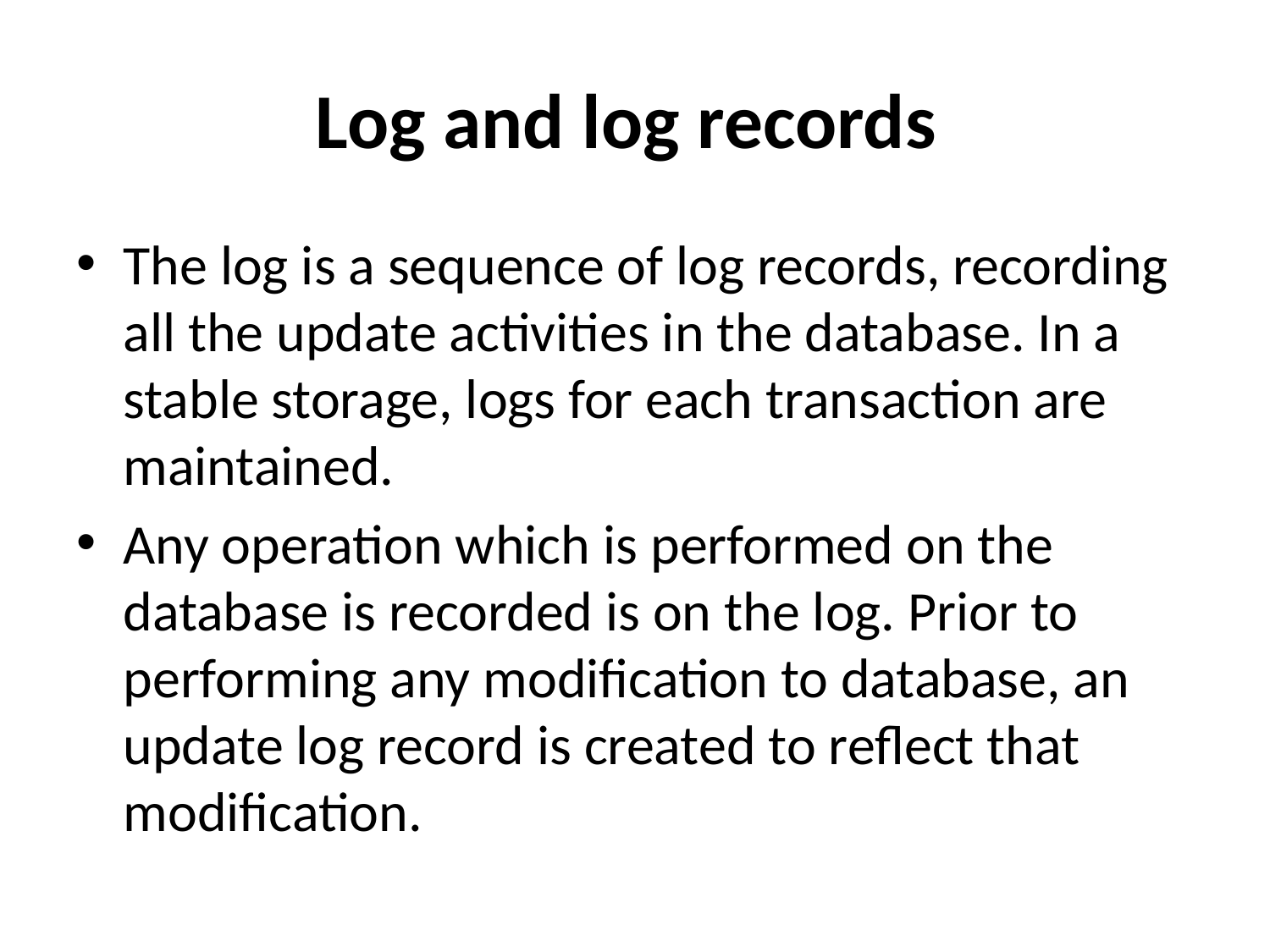

# Log and log records
The log is a sequence of log records, recording all the update activities in the database. In a stable storage, logs for each transaction are maintained.
Any operation which is performed on the database is recorded is on the log. Prior to performing any modification to database, an update log record is created to reflect that modification.